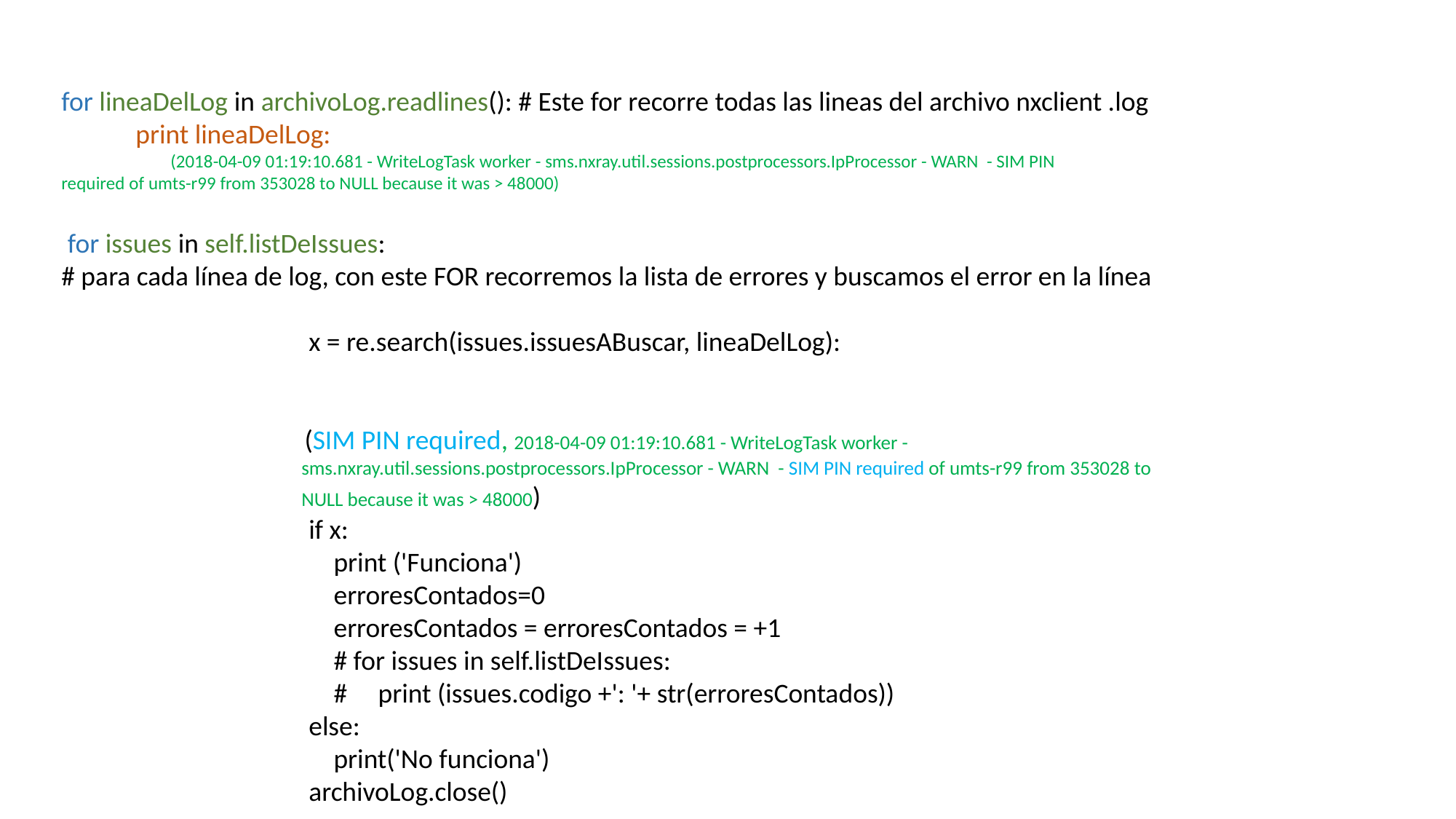

for lineaDelLog in archivoLog.readlines(): # Este for recorre todas las lineas del archivo nxclient .log
            print lineaDelLog:
	(2018-04-09 01:19:10.681 - WriteLogTask worker - sms.nxray.util.sessions.postprocessors.IpProcessor - WARN  - SIM PIN 	required of umts-r99 from 353028 to NULL because it was > 48000)

 for issues in self.listDeIssues:
# para cada línea de log, con este FOR recorremos la lista de errores y buscamos el error en la línea

                                        x = re.search(issues.issuesABuscar, lineaDelLog):

		    (SIM PIN required, 2018-04-09 01:19:10.681 - WriteLogTask worker -					     sms.nxray.util.sessions.postprocessors.IpProcessor - WARN  - SIM PIN required of umts-r99 from 353028 to 		     NULL because it was > 48000)
                                        if x:
                                            print ('Funciona')
                                            erroresContados=0
                                            erroresContados = erroresContados = +1
                                            # for issues in self.listDeIssues:
                                            #     print (issues.codigo +': '+ str(erroresContados))
                                        else:
                                            print('No funciona')
                                        archivoLog.close()